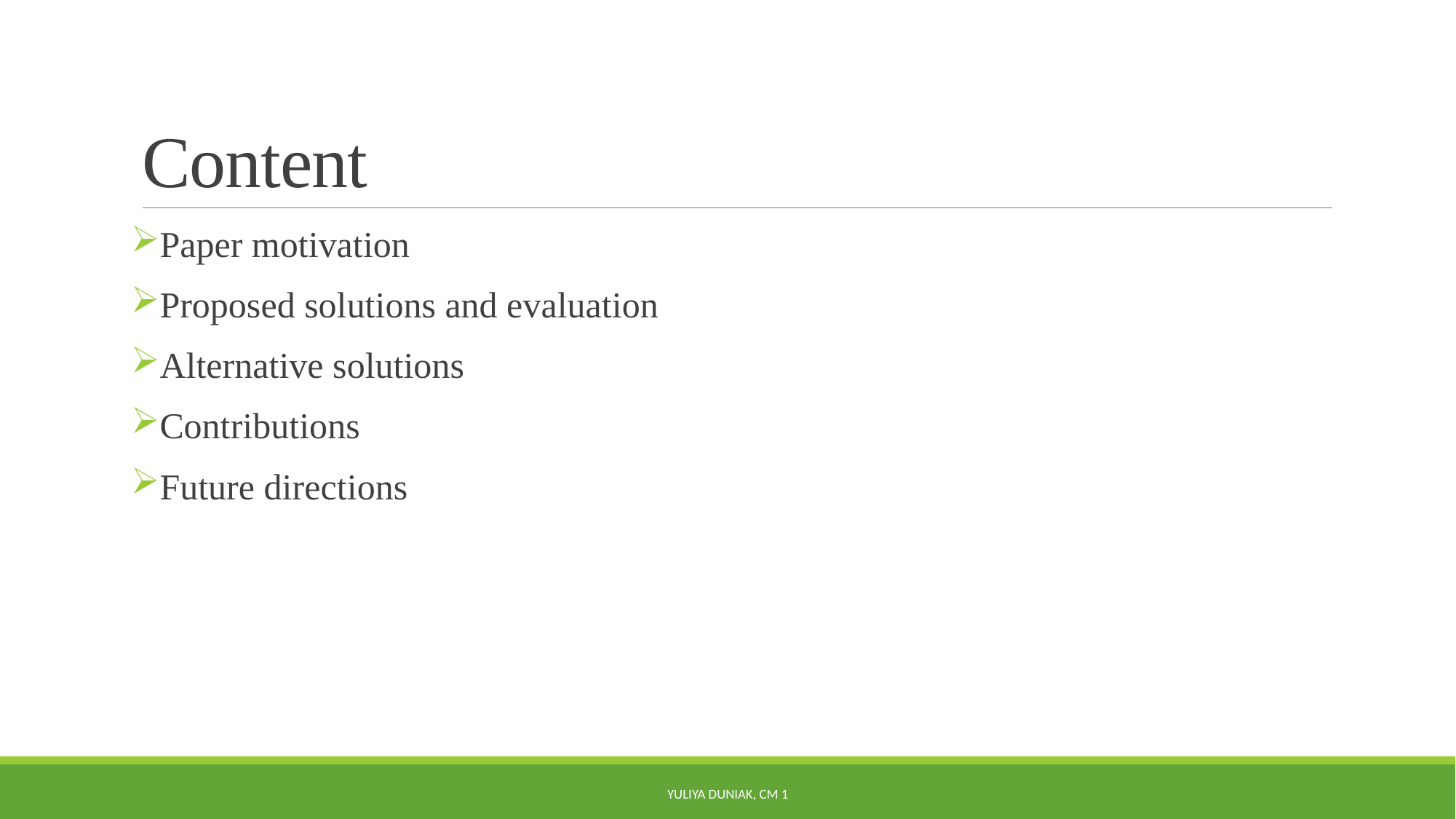

# Content
Paper motivation
Proposed solutions and evaluation
Alternative solutions
Contributions
Future directions
Yuliya Duniak, CM 1